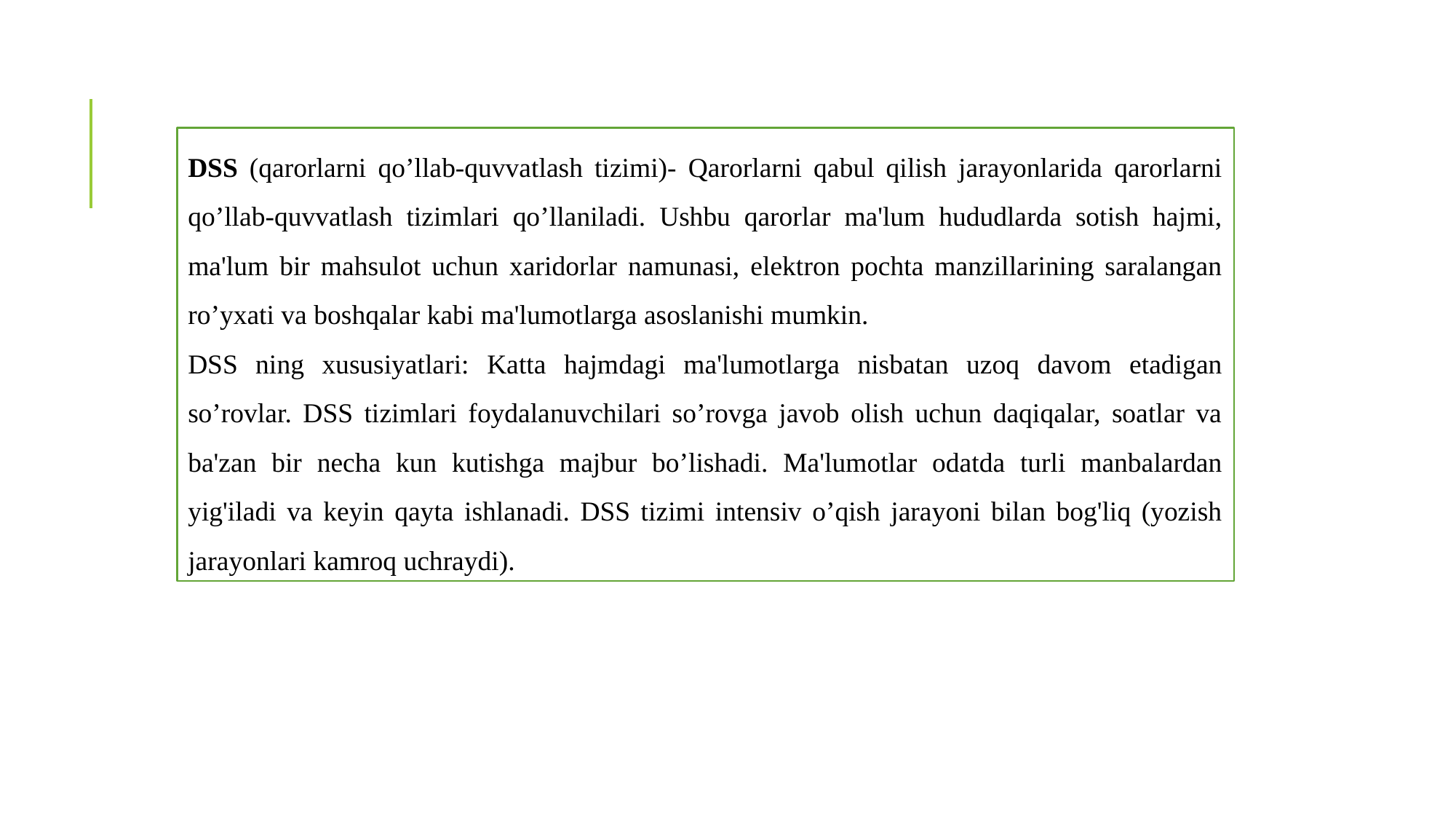

DSS (qarorlarni qо’llab-quvvatlash tizimi)- Qarorlarni qabul qilish jarayonlarida qarorlarni qо’llab-quvvatlash tizimlari qо’llaniladi. Ushbu qarorlar ma'lum hududlarda sotish hajmi, ma'lum bir mahsulot uchun хaridorlar namunasi, elektron pochta manzillarining saralangan rо’yхati va boshqalar kabi ma'lumotlarga asoslanishi mumkin.
DSS ning хususiyatlari: Katta hajmdagi ma'lumotlarga nisbatan uzoq davom etadigan sо’rovlar. DSS tizimlari foydalanuvchilari sо’rovga javob olish uchun daqiqalar, soatlar va ba'zan bir necha kun kutishga majbur bо’lishadi. Ma'lumotlar odatda turli manbalardan yig'iladi va keyin qayta ishlanadi. DSS tizimi intensiv о’qish jarayoni bilan bog'liq (yozish jarayonlari kamroq uchraydi).